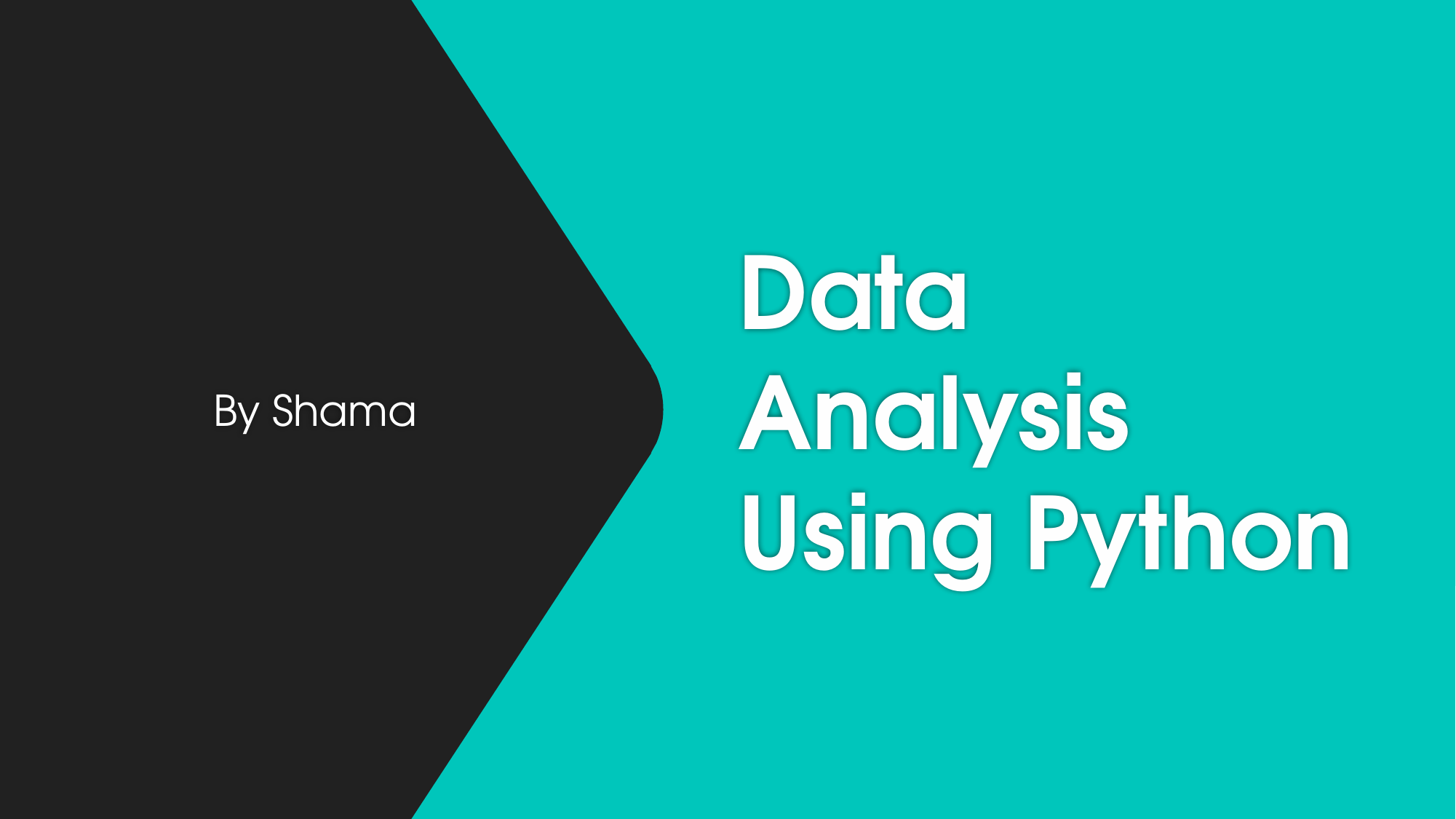

# Data Analysis Using Python
By Shama